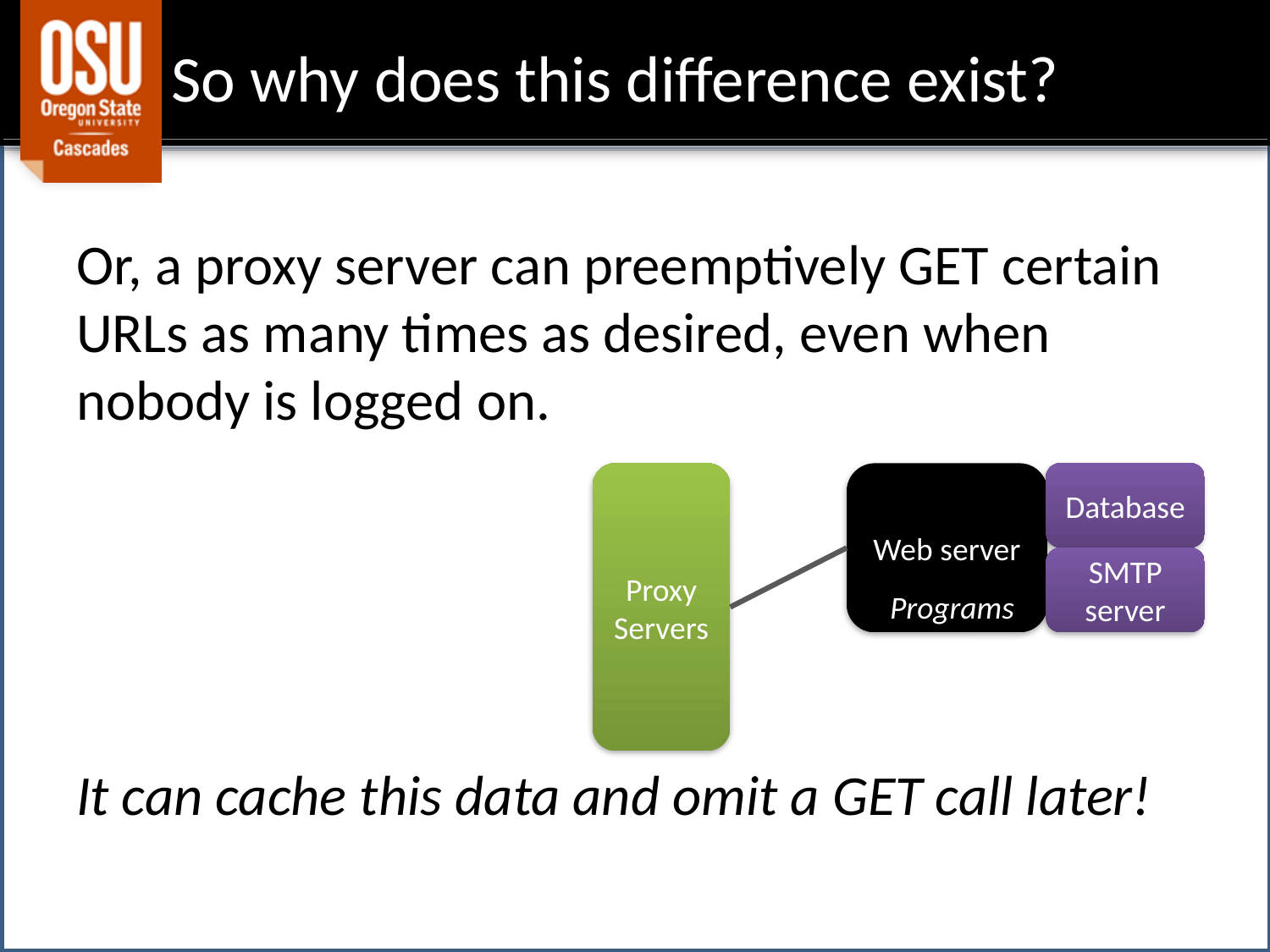

# So why does this difference exist?
Or, a proxy server can preemptively GET certain URLs as many times as desired, even when nobody is logged on.

It can cache this data and omit a GET call later!

Web server
Database
SMTP server
Programs
Proxy
Servers